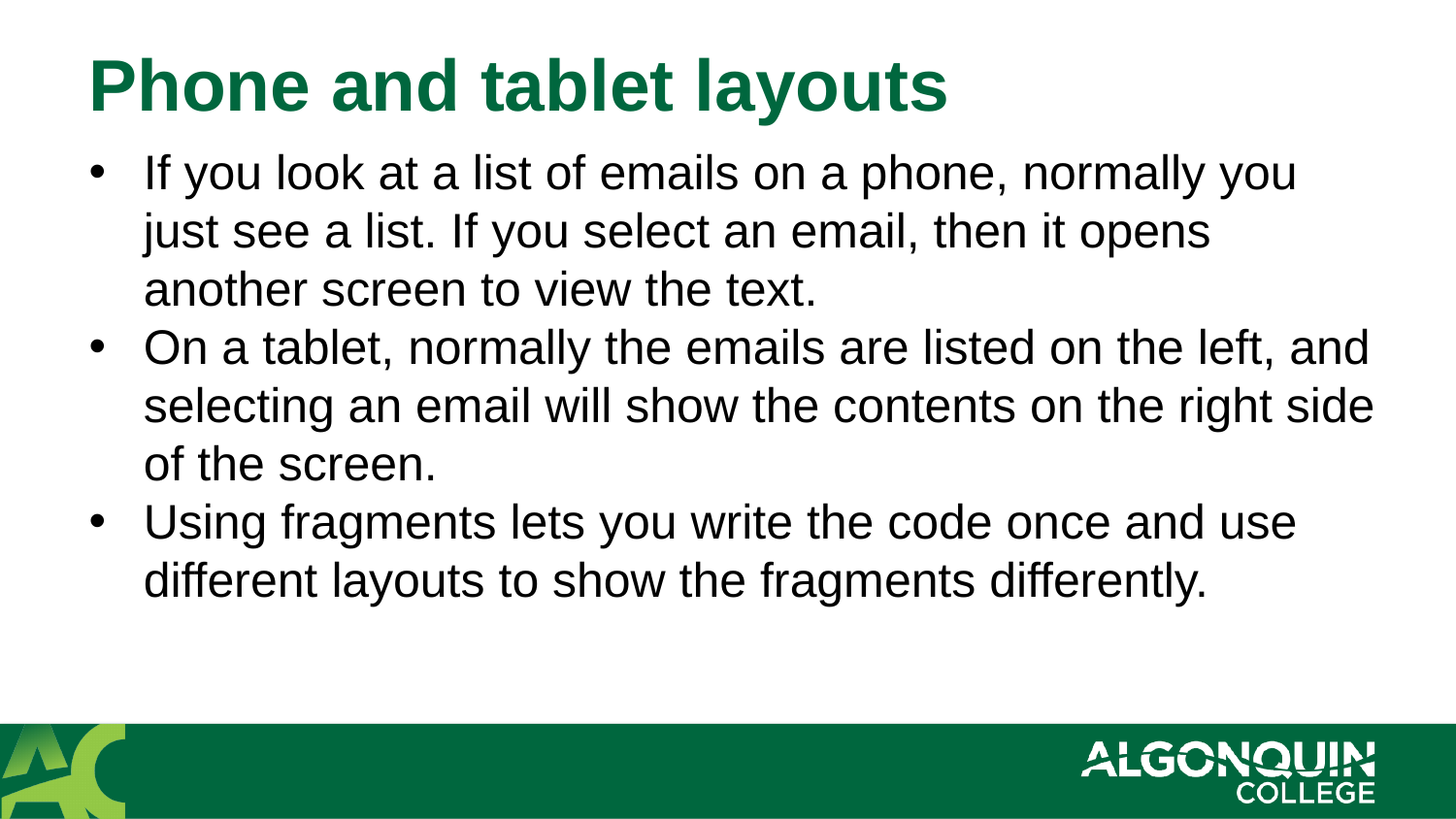

# Phone and tablet layouts
If you look at a list of emails on a phone, normally you just see a list. If you select an email, then it opens another screen to view the text.
On a tablet, normally the emails are listed on the left, and selecting an email will show the contents on the right side of the screen.
Using fragments lets you write the code once and use different layouts to show the fragments differently.